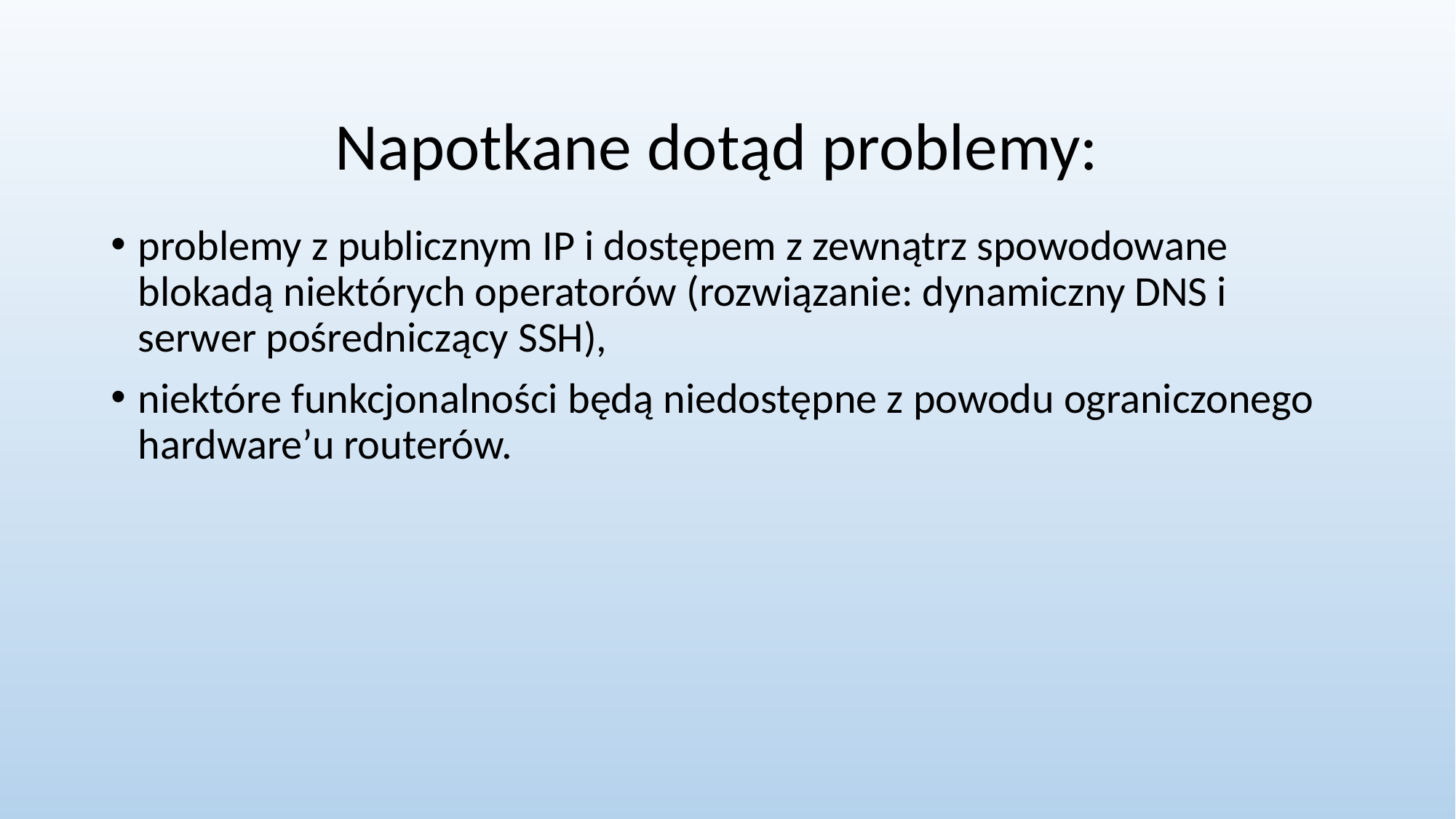

# Napotkane dotąd problemy:
problemy z publicznym IP i dostępem z zewnątrz spowodowane blokadą niektórych operatorów (rozwiązanie: dynamiczny DNS i serwer pośredniczący SSH),
niektóre funkcjonalności będą niedostępne z powodu ograniczonego hardware’u routerów.